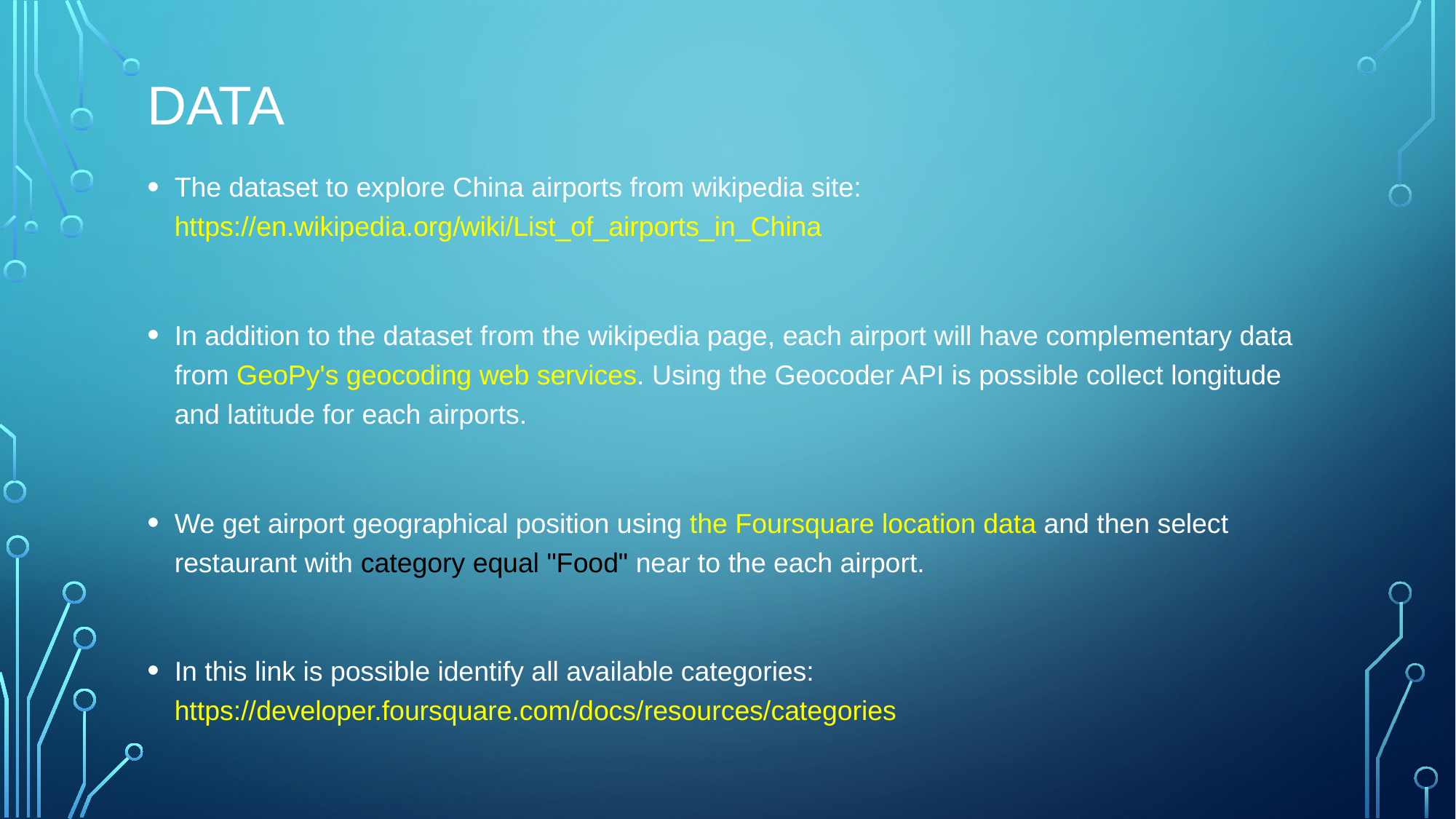

# data
The dataset to explore China airports from wikipedia site: https://en.wikipedia.org/wiki/List_of_airports_in_China

In addition to the dataset from the wikipedia page, each airport will have complementary data from GeoPy's geocoding web services. Using the Geocoder API is possible collect longitude and latitude for each airports.

We get airport geographical position using the Foursquare location data and then select restaurant with category equal "Food" near to the each airport.

In this link is possible identify all available categories: https://developer.foursquare.com/docs/resources/categories